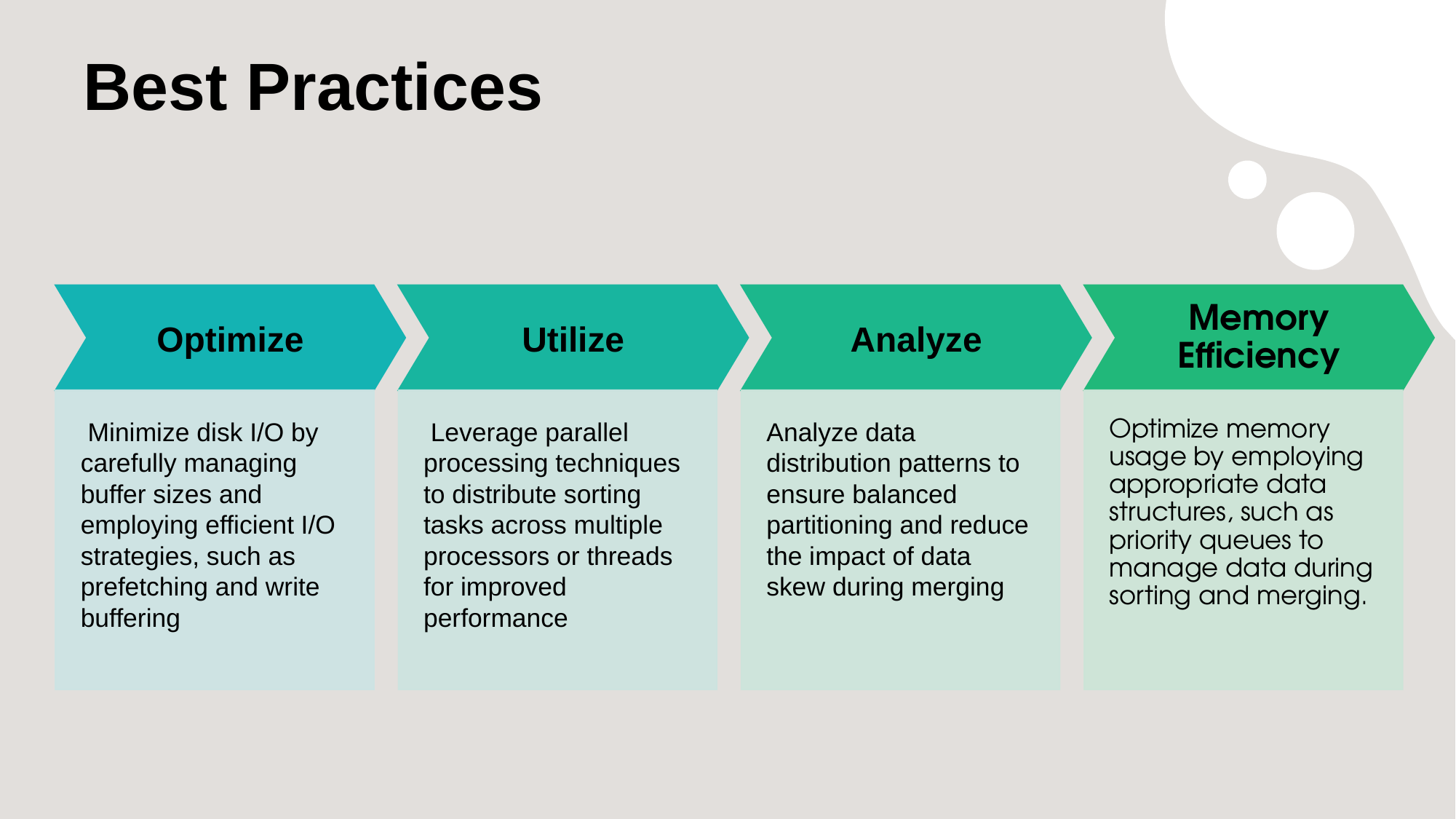

# Best Practices
Optimize
 Minimize disk I/O by carefully managing buffer sizes and employing efficient I/O strategies, such as prefetching and write buffering
Utilize
 Leverage parallel processing techniques to distribute sorting tasks across multiple processors or threads for improved performance
Analyze
Analyze data distribution patterns to ensure balanced partitioning and reduce the impact of data skew during merging
Memory Efficiency
Optimize memory usage by employing appropriate data structures, such as priority queues to manage data during sorting and merging.